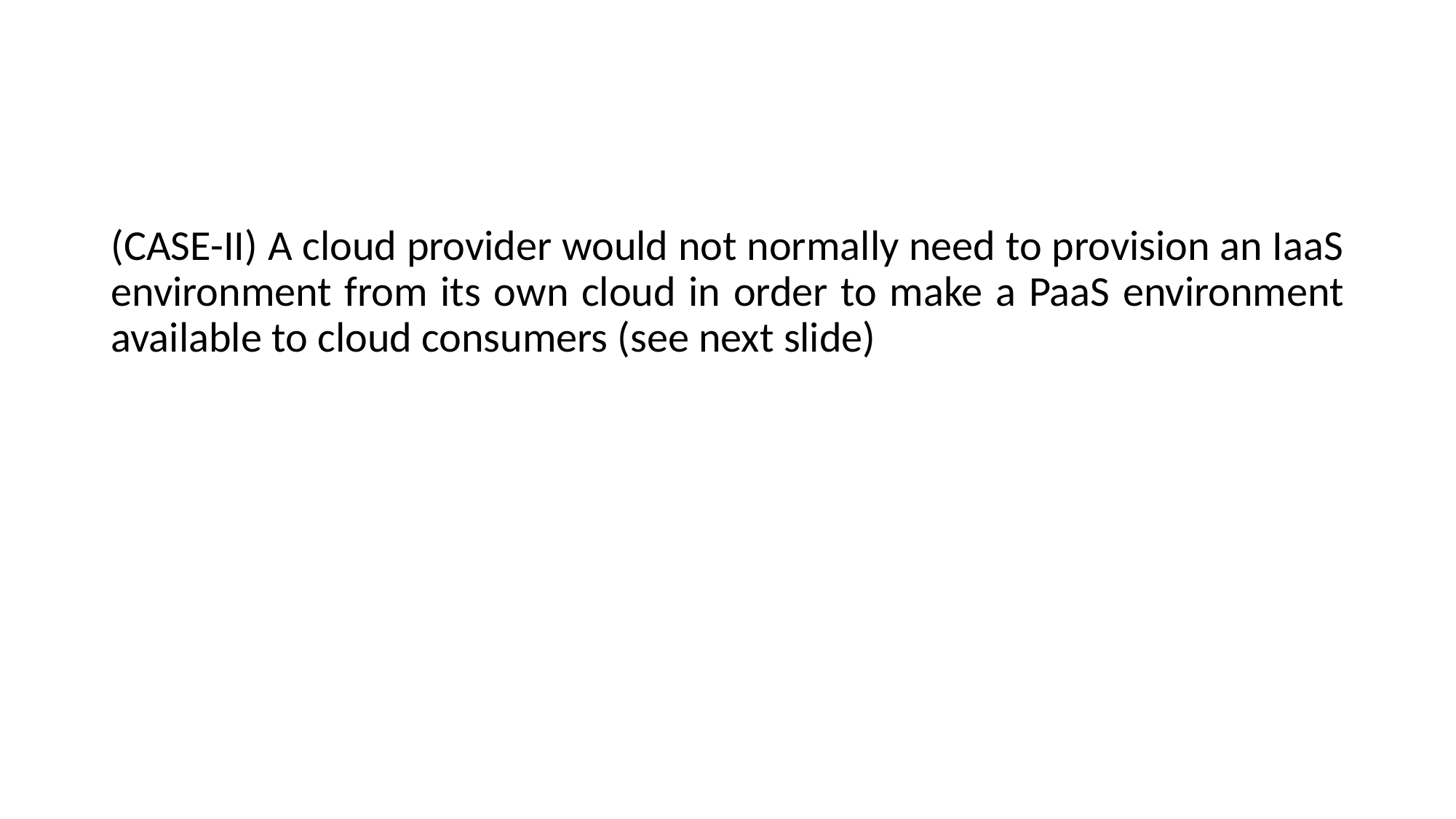

#
(CASE-II) A cloud provider would not normally need to provision an IaaS environment from its own cloud in order to make a PaaS environment available to cloud consumers (see next slide)